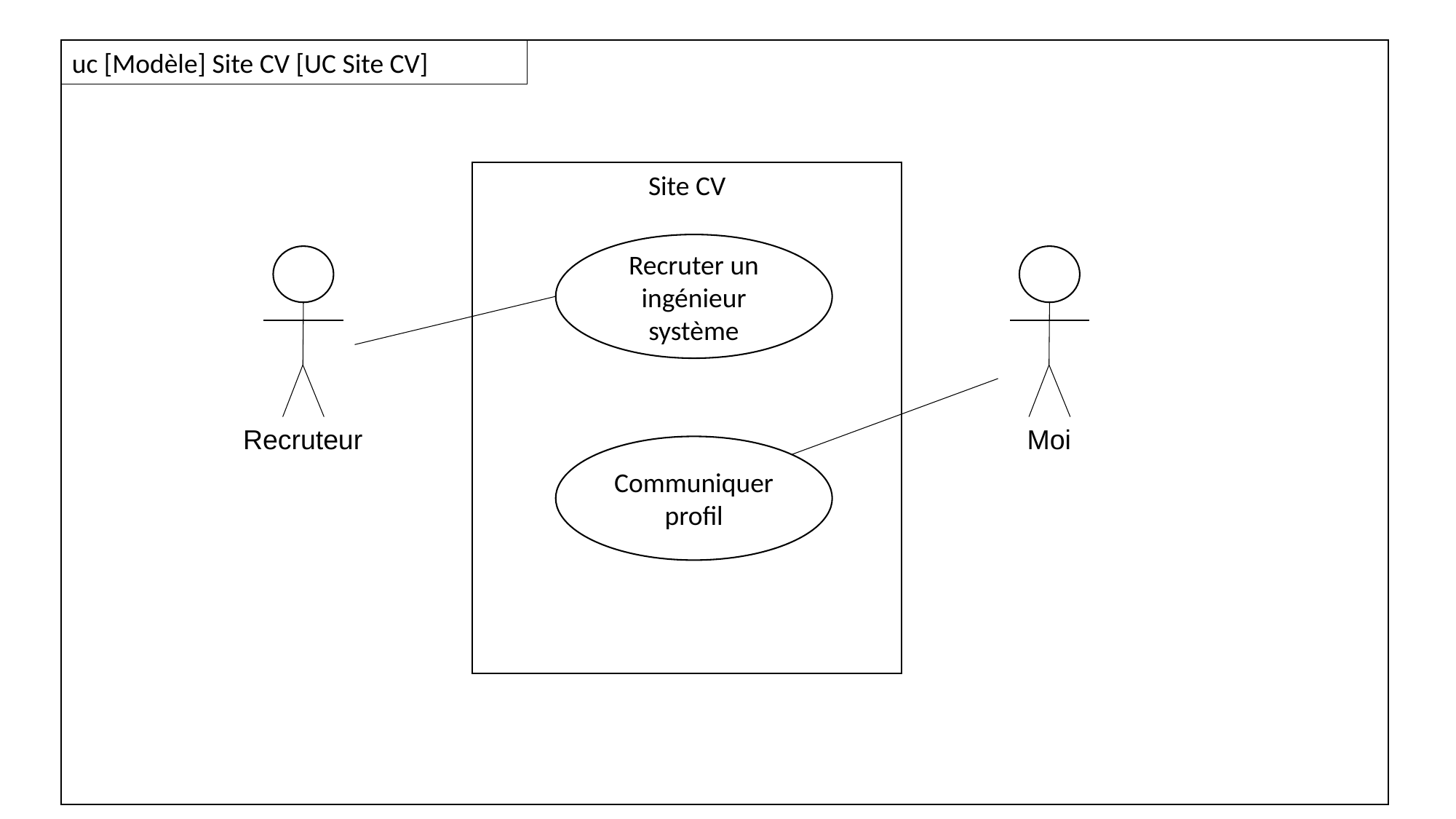

uc [Modèle] Site CV [UC Site CV]

Site CV
Recruter un ingénieur système

Recruteur

Moi
Communiquer profil